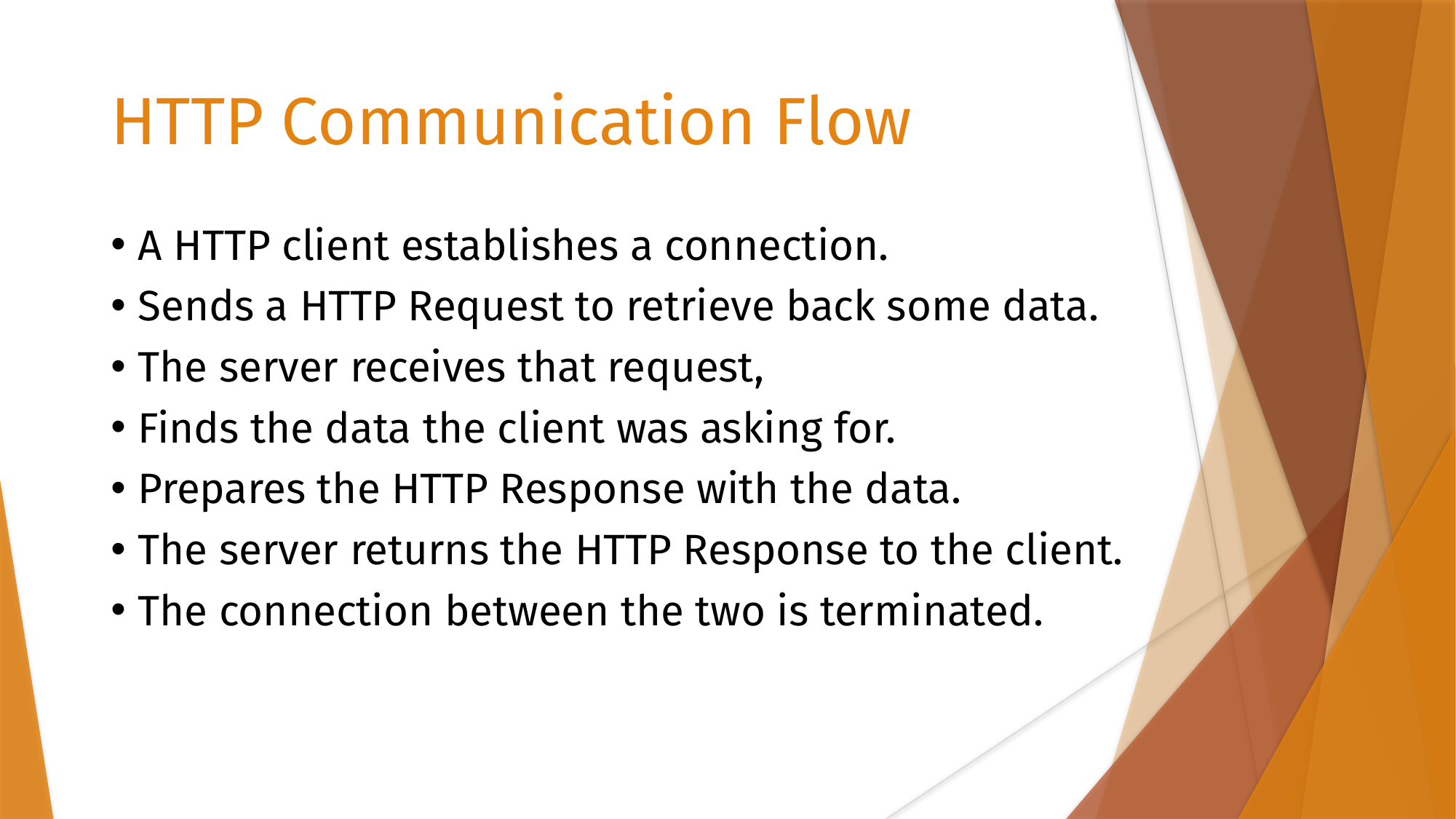

HTTP Communication Flow
A HTTP client establishes a connection.
Sends a HTTP Request to retrieve back some data.
The server receives that request,
Finds the data the client was asking for.
Prepares the HTTP Response with the data.
The server returns the HTTP Response to the client.
The connection between the two is terminated.